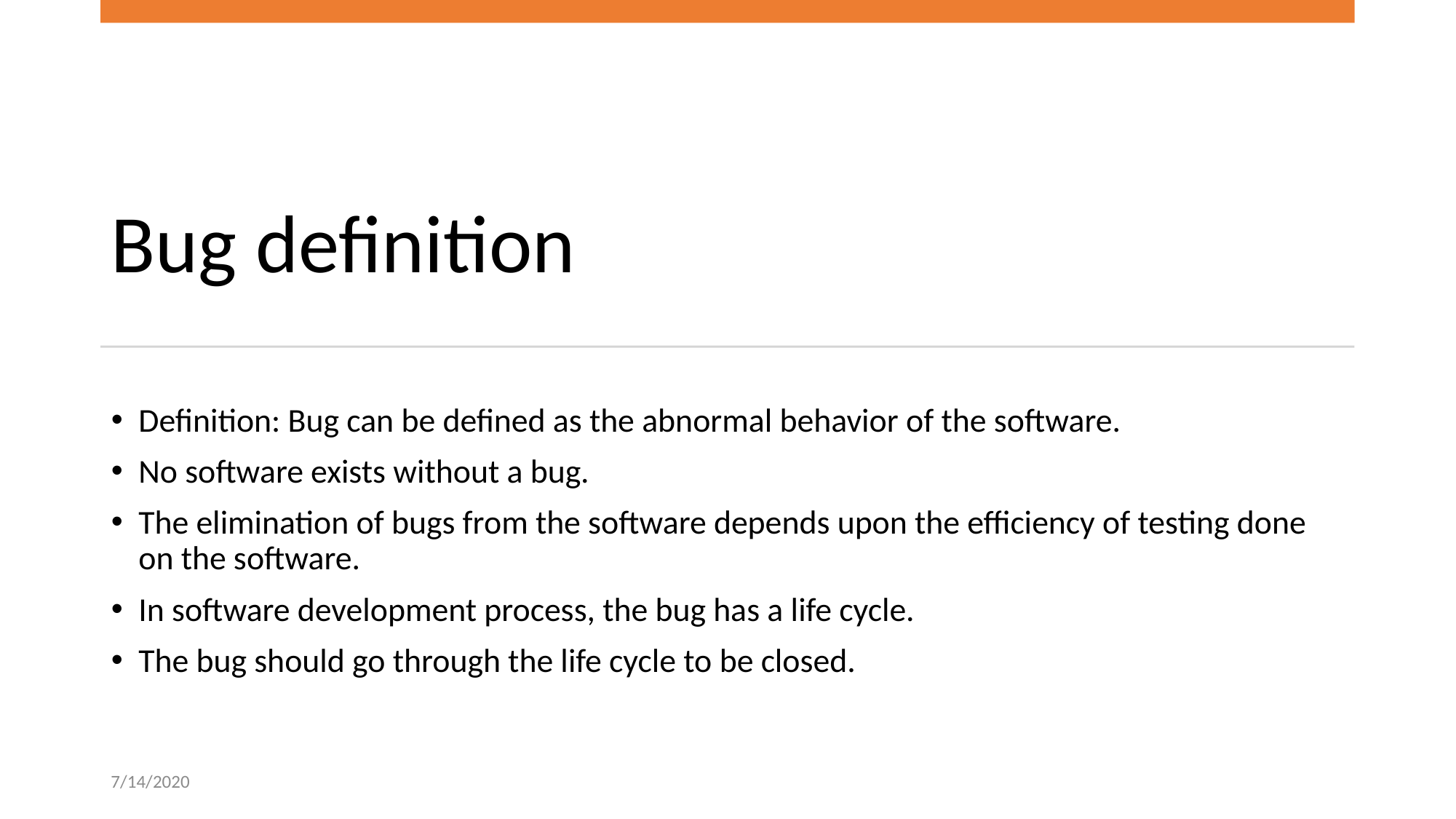

# Bug definition

Definition: Bug can be defined as the abnormal behavior of the software.
No software exists without a bug.
The elimination of bugs from the software depends upon the efficiency of testing done on the software.
In software development process, the bug has a life cycle.
The bug should go through the life cycle to be closed.
7/14/2020
Bug Life Cycle
2